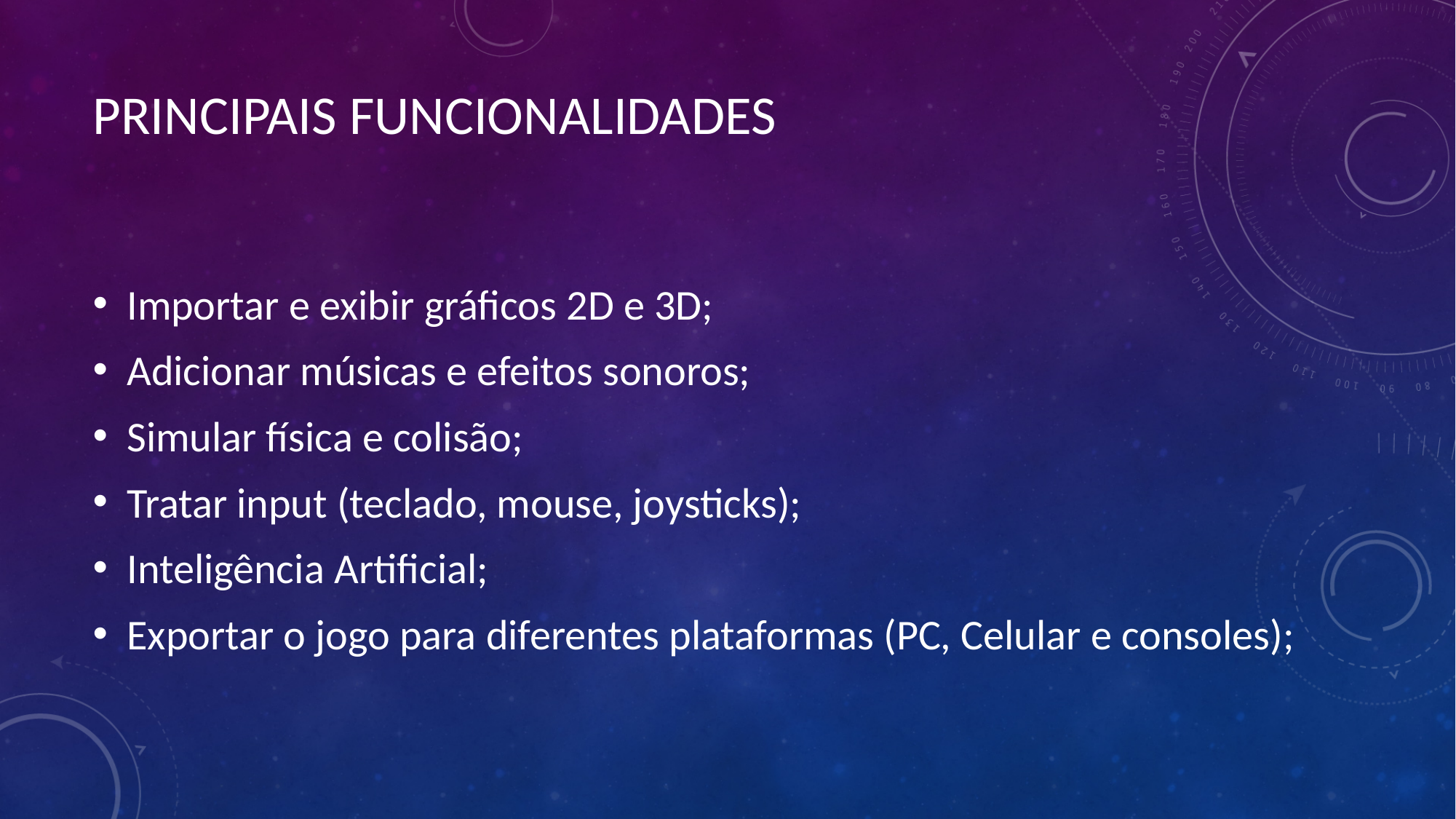

# Principais funcionalidades
Importar e exibir gráficos 2D e 3D;
Adicionar músicas e efeitos sonoros;
Simular física e colisão;
Tratar input (teclado, mouse, joysticks);
Inteligência Artificial;
Exportar o jogo para diferentes plataformas (PC, Celular e consoles);